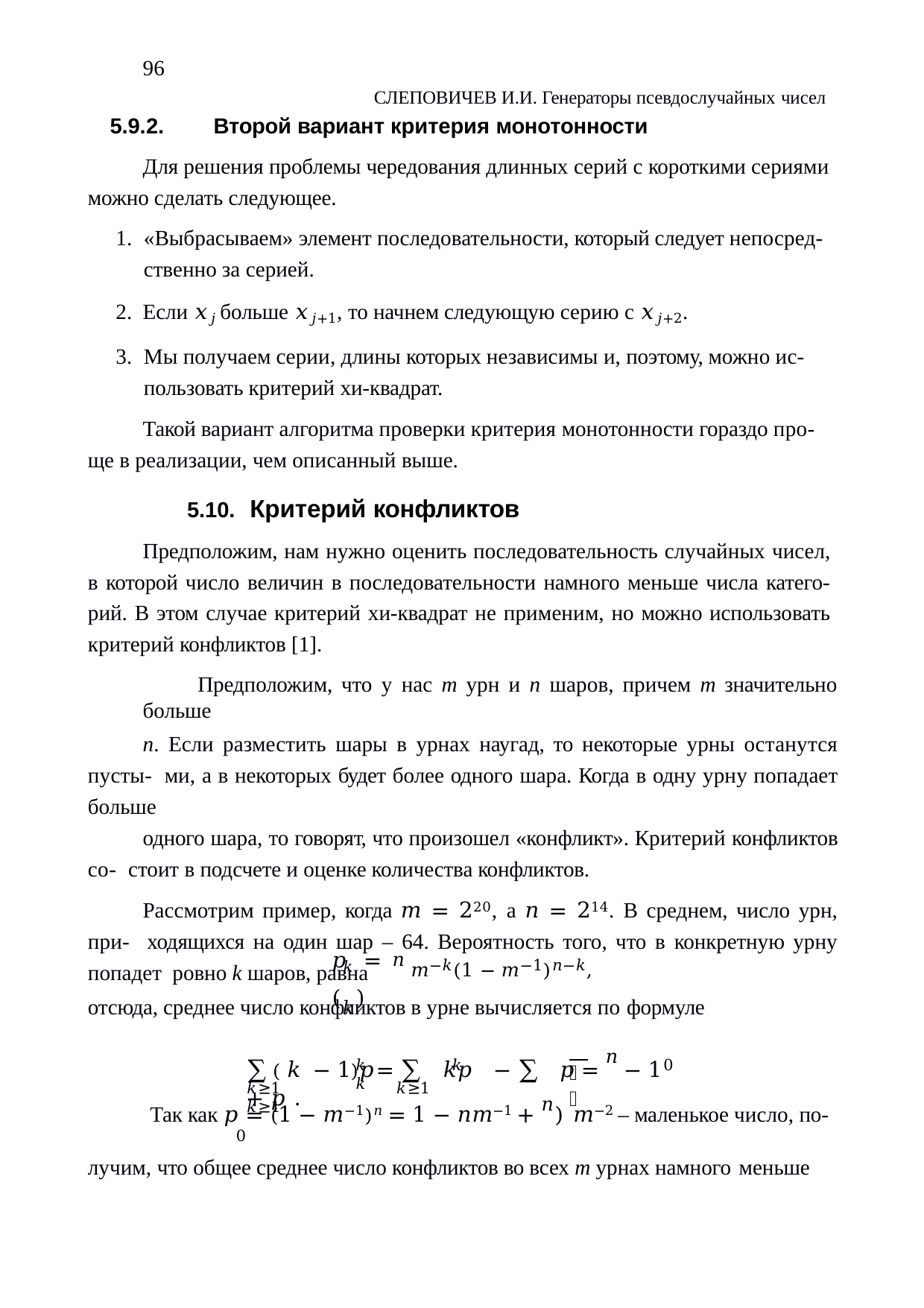

96
СЛЕПОВИЧЕВ И.И. Генераторы псевдослучайных чисел
5.9.2.	Второй вариант критерия монотонности
Для решения проблемы чередования длинных серий с короткими сериями  можно сделать следующее.
«Выбрасываем» элемент последовательности, который следует непосред-  ственно за серией.
Если 𝑥𝑗 больше 𝑥𝑗+1, то начнем следующую серию с 𝑥𝑗+2.
Мы получаем серии, длины которых независимы и, поэтому, можно ис-  пользовать критерий хи-квадрат.
Такой вариант алгоритма проверки критерия монотонности гораздо про-  ще в реализации, чем описанный выше.
5.10.	Критерий конфликтов
Предположим, нам нужно оценить последовательность случайных чисел,  в которой число величин в последовательности намного меньше числа катего-  рий. В этом случае критерий хи-квадрат не применим, но можно использовать  критерий конфликтов [1].
Предположим, что у нас m урн и n шаров, причем m значительно больше
n. Если разместить шары в урнах наугад, то некоторые урны останутся пусты-  ми, а в некоторых будет более одного шара. Когда в одну урну попадает больше
одного шара, то говорят, что произошел «конфликт». Критерий конфликтов со-  стоит в подсчете и оценке количества конфликтов.
Рассмотрим пример, когда 𝑚 = 220, а 𝑛 = 214. В среднем, число урн, при-  ходящихся на один шар – 64. Вероятность того, что в конкретную урну попадет  ровно k шаров, равна
𝑛 𝑚−𝑘(1 − 𝑚−1)𝑛−𝑘,
𝑝	= (𝑘)
𝑘
отсюда, среднее число конфликтов в урне вычисляется по формуле
∑(𝑘 − 1)𝑝	= ∑ 𝑘𝑝   − ∑ 𝑝	= 𝑛 − 1 + 𝑝 .
𝑘	𝑘	𝑘
0
𝑚

𝑘≥1	𝑘≥1	𝑘≥1
Так как 𝑝 = (1 − 𝑚−1)𝑛 = 1 − 𝑛𝑚−1 + 𝑛) 𝑚−2 – маленькое число, по-
(2
0
лучим, что общее среднее число конфликтов во всех m урнах намного меньше